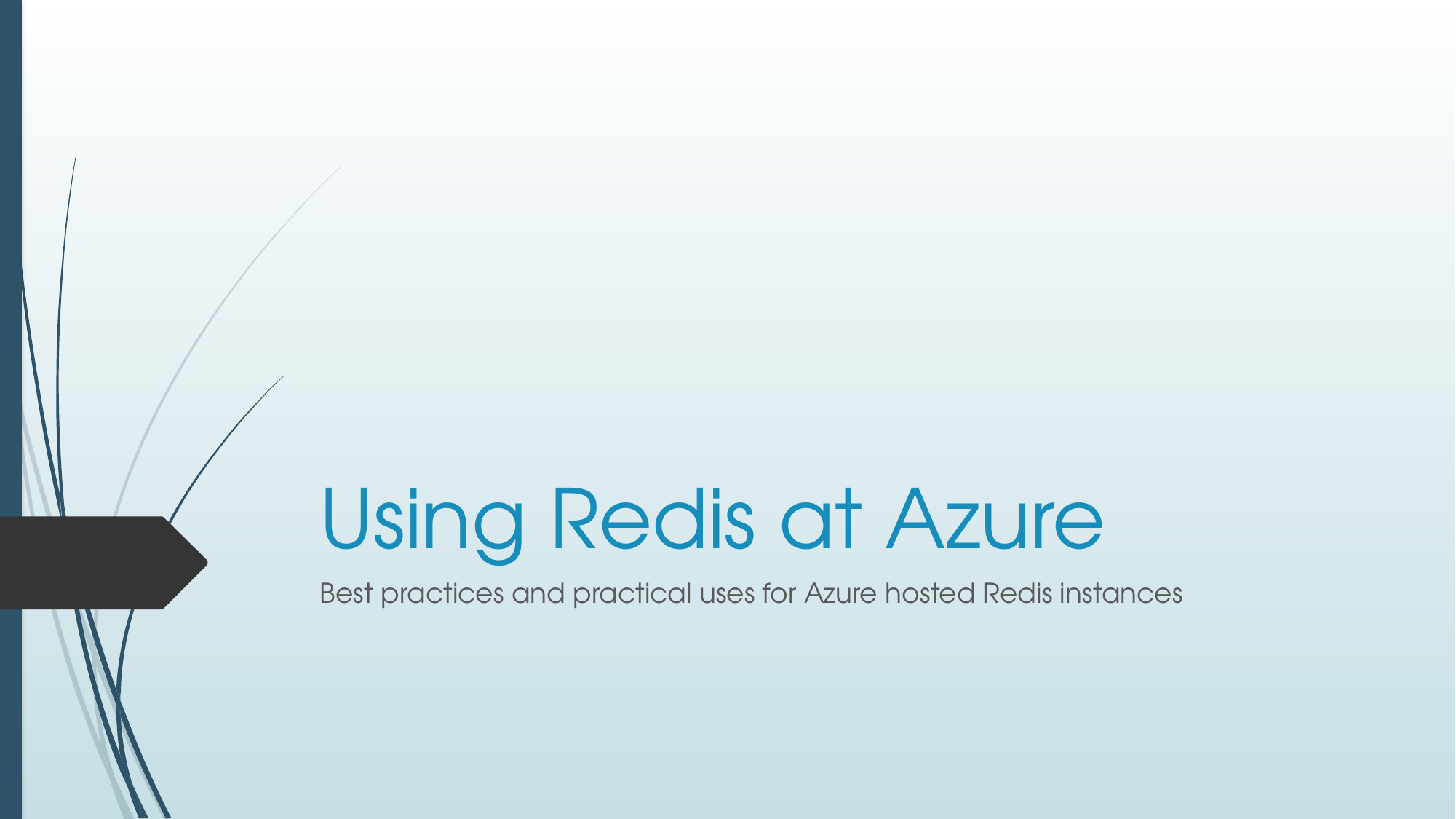

# Using Redis at Azure
Best practices and practical uses for Azure hosted Redis instances